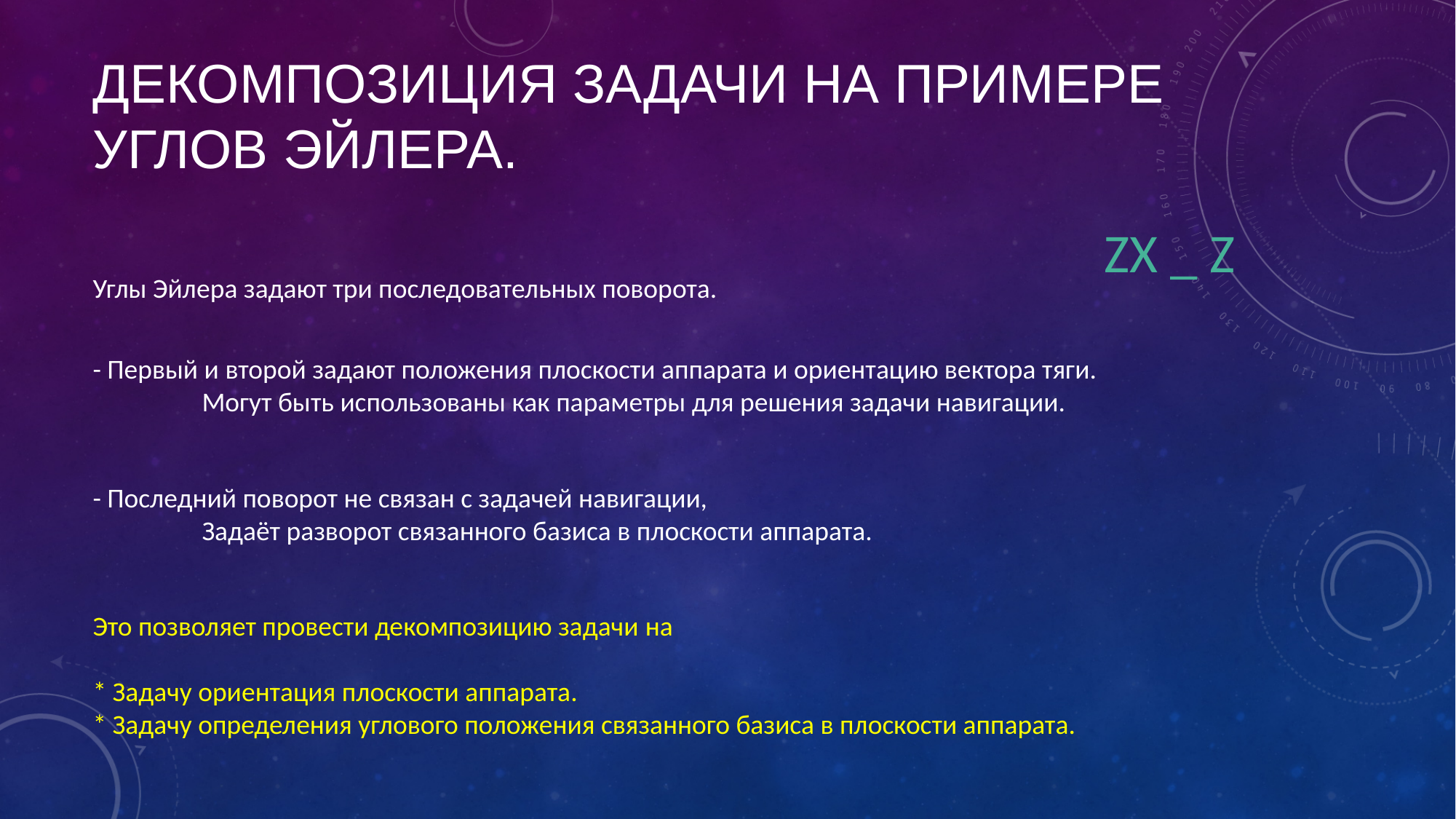

# Декомпозиция задачи на примере углов эйлера.
Углы Эйлера задают три последовательных поворота.
- Первый и второй задают положения плоскости аппарата и ориентацию вектора тяги.
	Могут быть использованы как параметры для решения задачи навигации.

- Последний поворот не связан с задачей навигации,
	Задаёт разворот связанного базиса в плоскости аппарата.

Это позволяет провести декомпозицию задачи на
* Задачу ориентация плоскости аппарата.
* Задачу определения углового положения связанного базиса в плоскости аппарата.
ZX _ Z